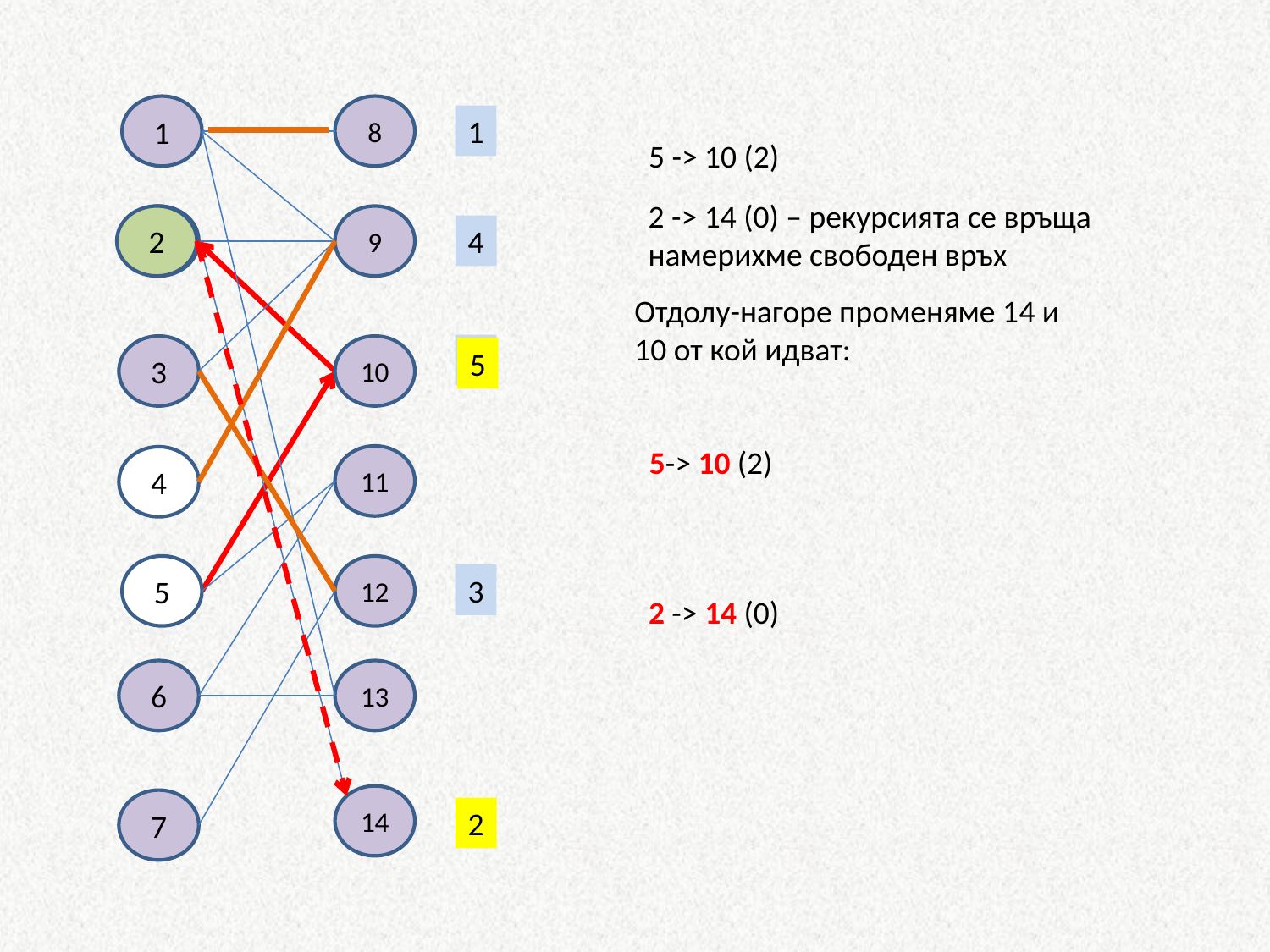

1
8
1
5 -> 10 (2)
2 -> 14 (0) – рекурсията се връща намерихме свободен връх
2
2
9
4
Отдолу-нагоре променяме 14 и 10 от кой идват:
2
3
10
5
5-> 10 (2)
11
4
5
12
3
2 -> 14 (0)
6
13
14
7
2